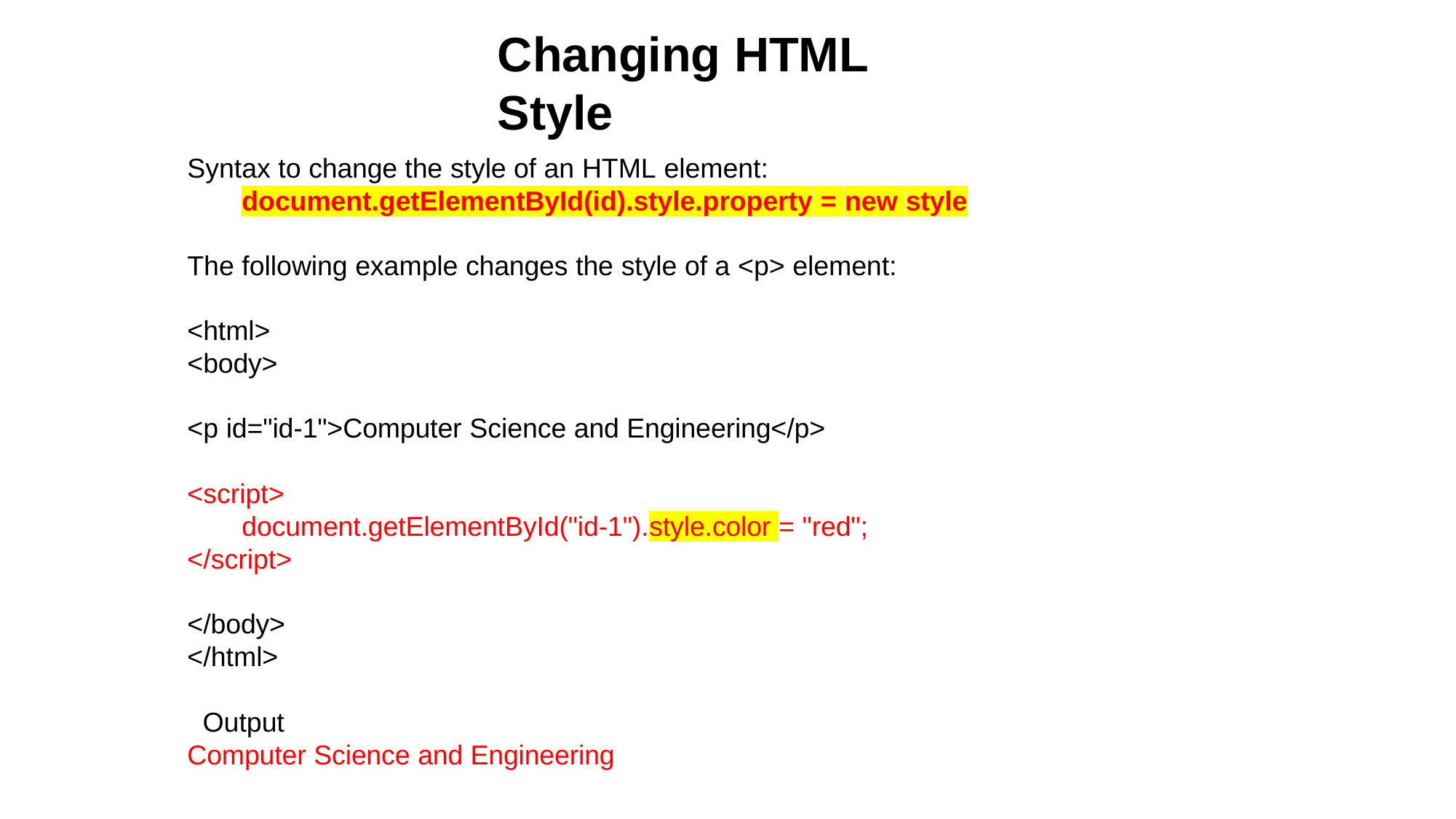

# Changing HTML Style
Syntax to change the style of an HTML element:  document.getElementById(id).style.property = new style

The following example changes the style of a <p> element:

<html>
<body>

<p id="id-1">Computer Science and Engineering</p>

<script>
document.getElementById("id-1").style.color = "red";
</script>

</body>
</html>

  Output
Computer Science and Engineering